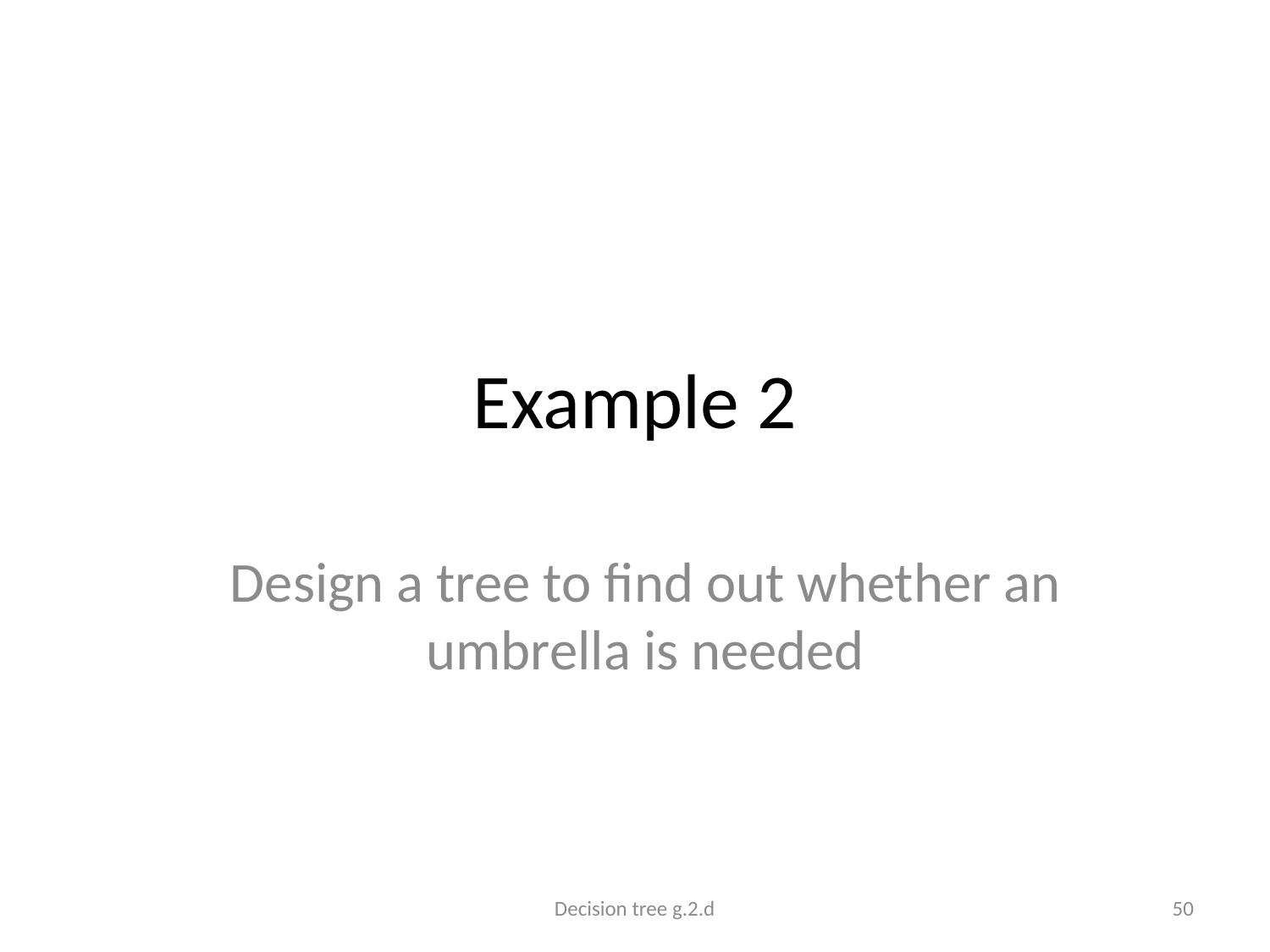

# Example 2
Design a tree to find out whether an umbrella is needed
Decision tree g.2.d
50